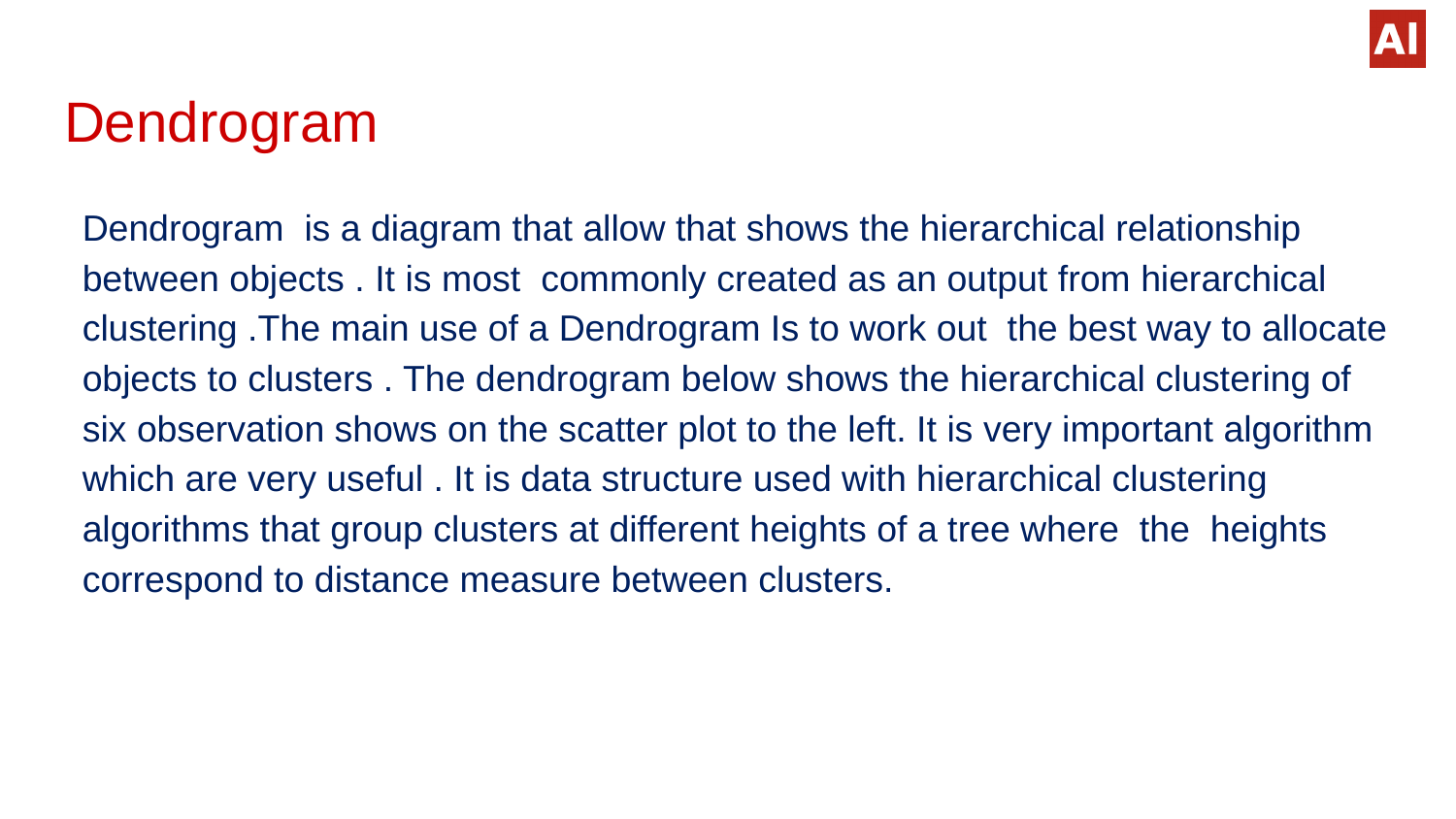

# Dendrogram
Dendrogram  is a diagram that allow that shows the hierarchical relationship
between objects . It is most  commonly created as an output from hierarchical
clustering .The main use of a Dendrogram Is to work out  the best way to allocate
objects to clusters . The dendrogram below shows the hierarchical clustering of
six observation shows on the scatter plot to the left. It is very important algorithm
which are very useful . It is data structure used with hierarchical clustering
algorithms that group clusters at different heights of a tree where  the  heights
correspond to distance measure between clusters.